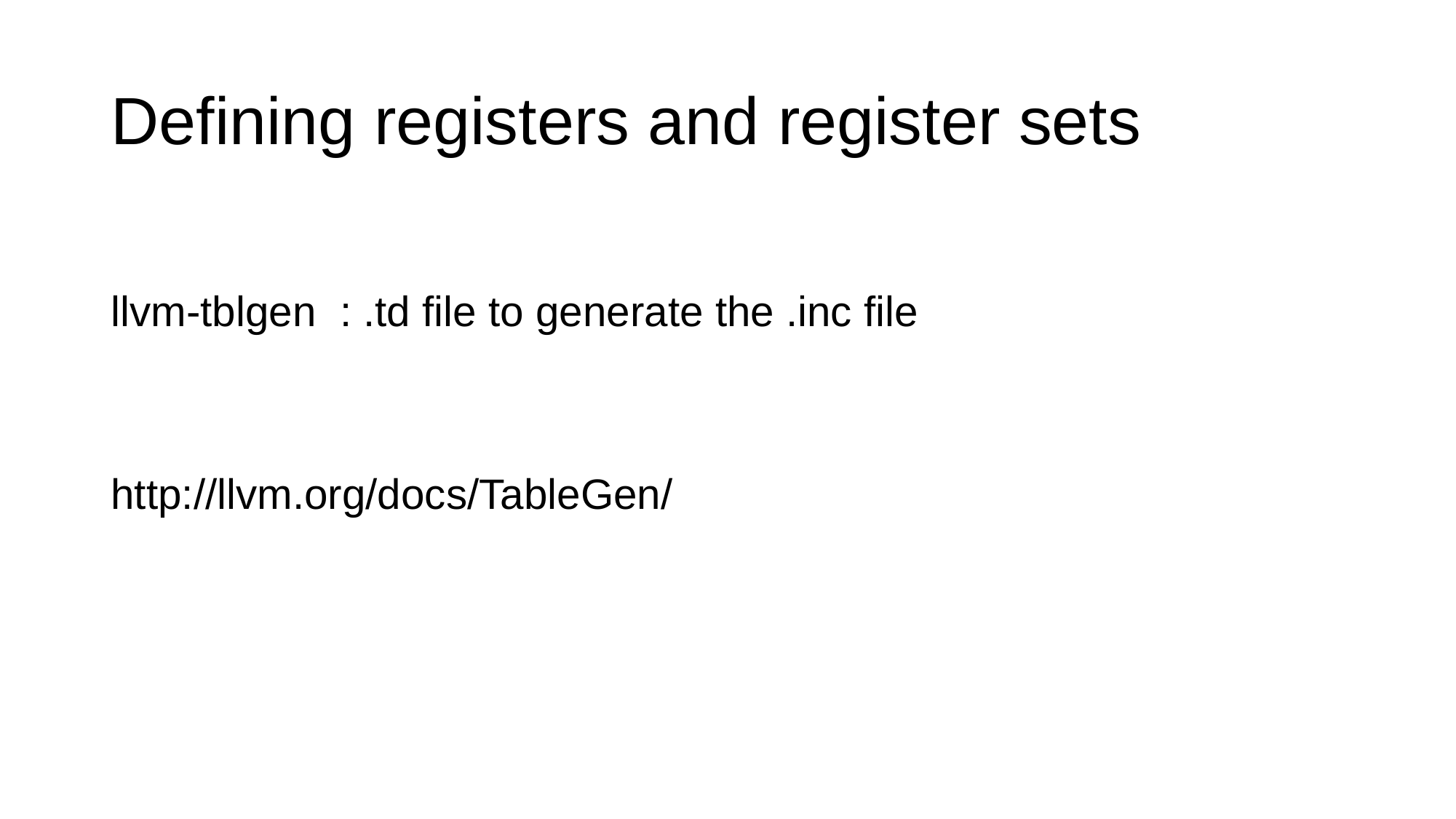

# Defining registers and register sets

llvm-tblgen  : .td file to generate the .inc file

http://llvm.org/docs/TableGen/